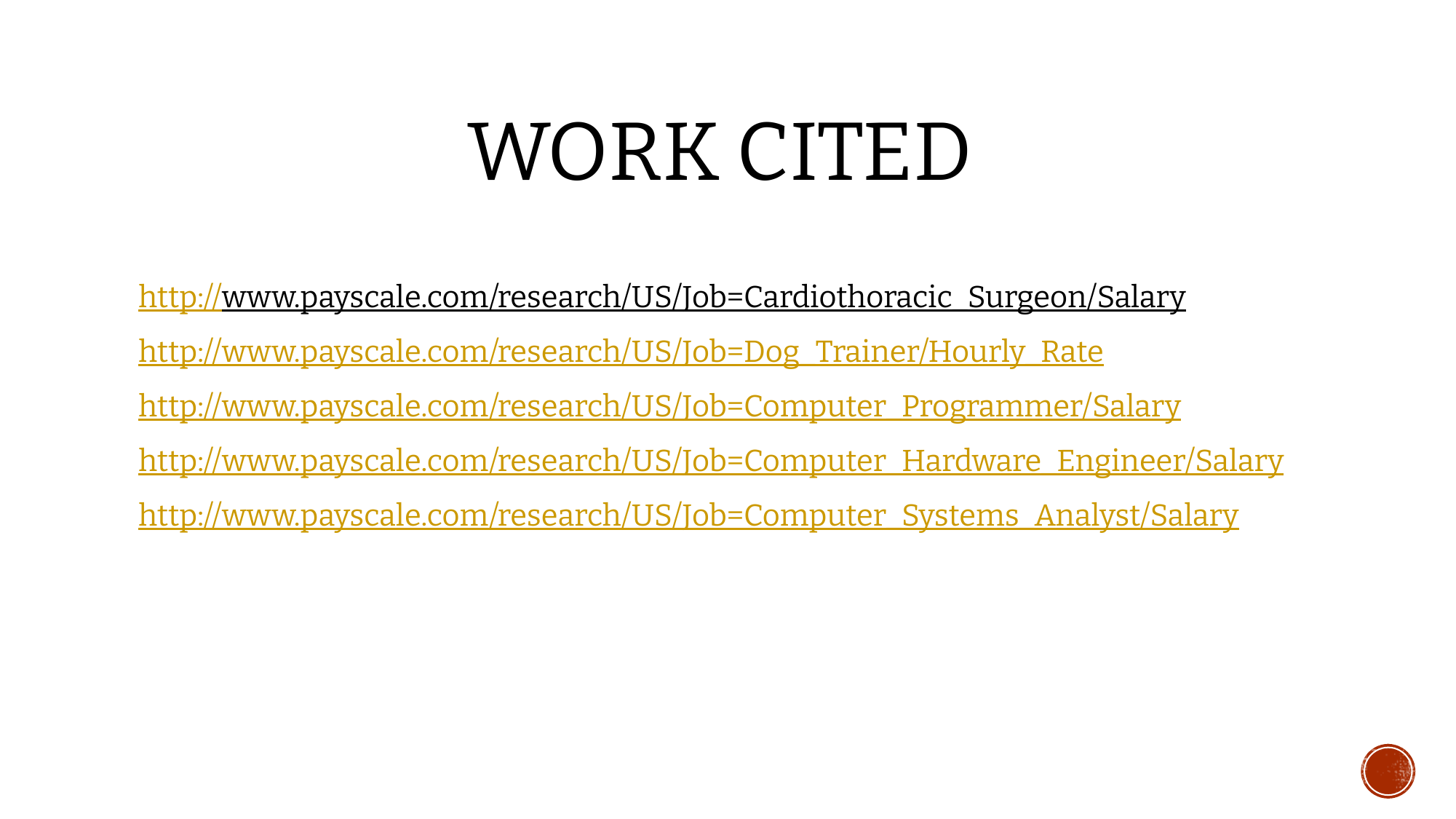

# Work cited
http://www.payscale.com/research/US/Job=Cardiothoracic_Surgeon/Salary
http://www.payscale.com/research/US/Job=Dog_Trainer/Hourly_Rate
http://www.payscale.com/research/US/Job=Computer_Programmer/Salary
http://www.payscale.com/research/US/Job=Computer_Hardware_Engineer/Salary
http://www.payscale.com/research/US/Job=Computer_Systems_Analyst/Salary